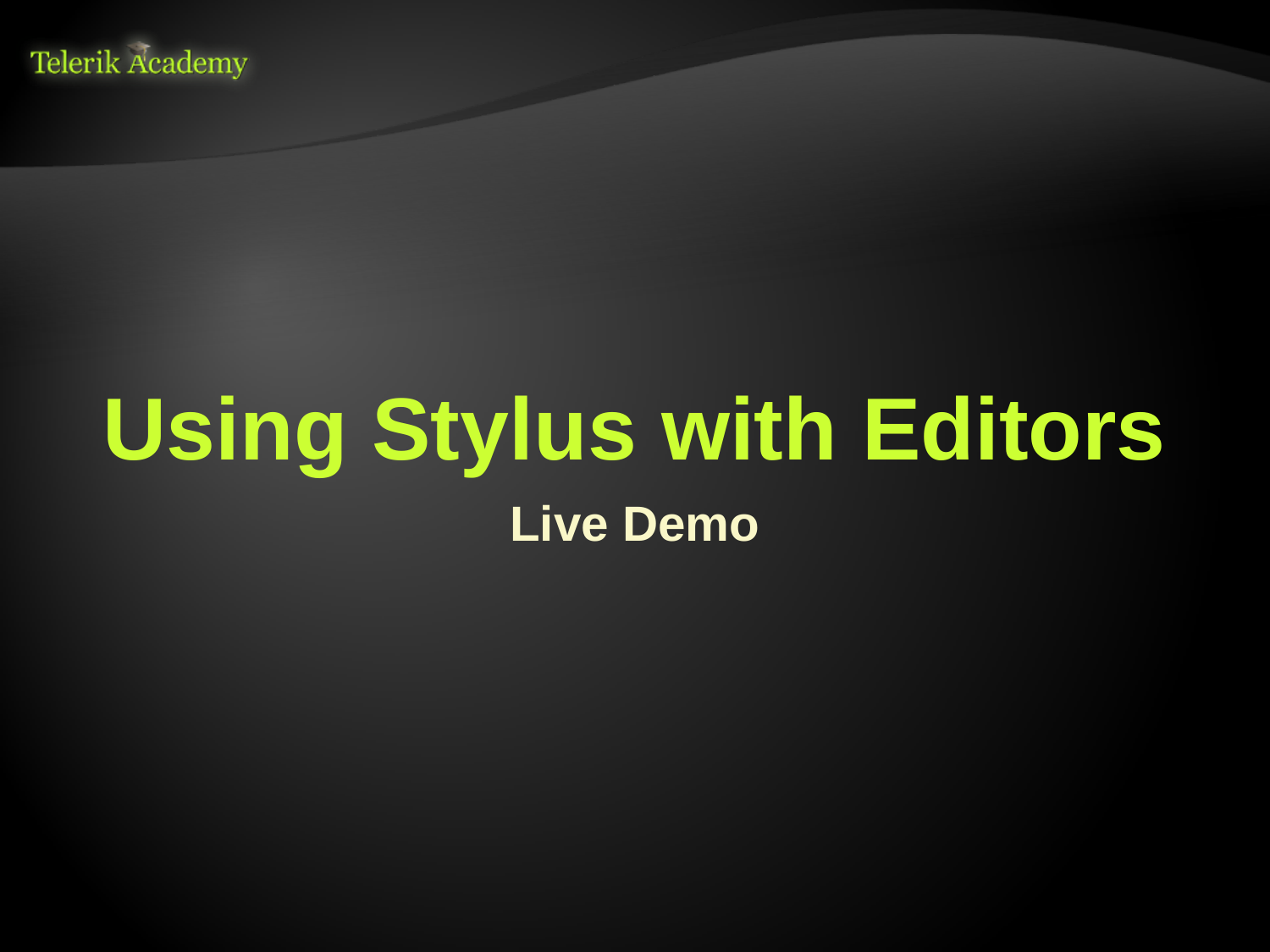

# Using Stylus with Editors
Live Demo